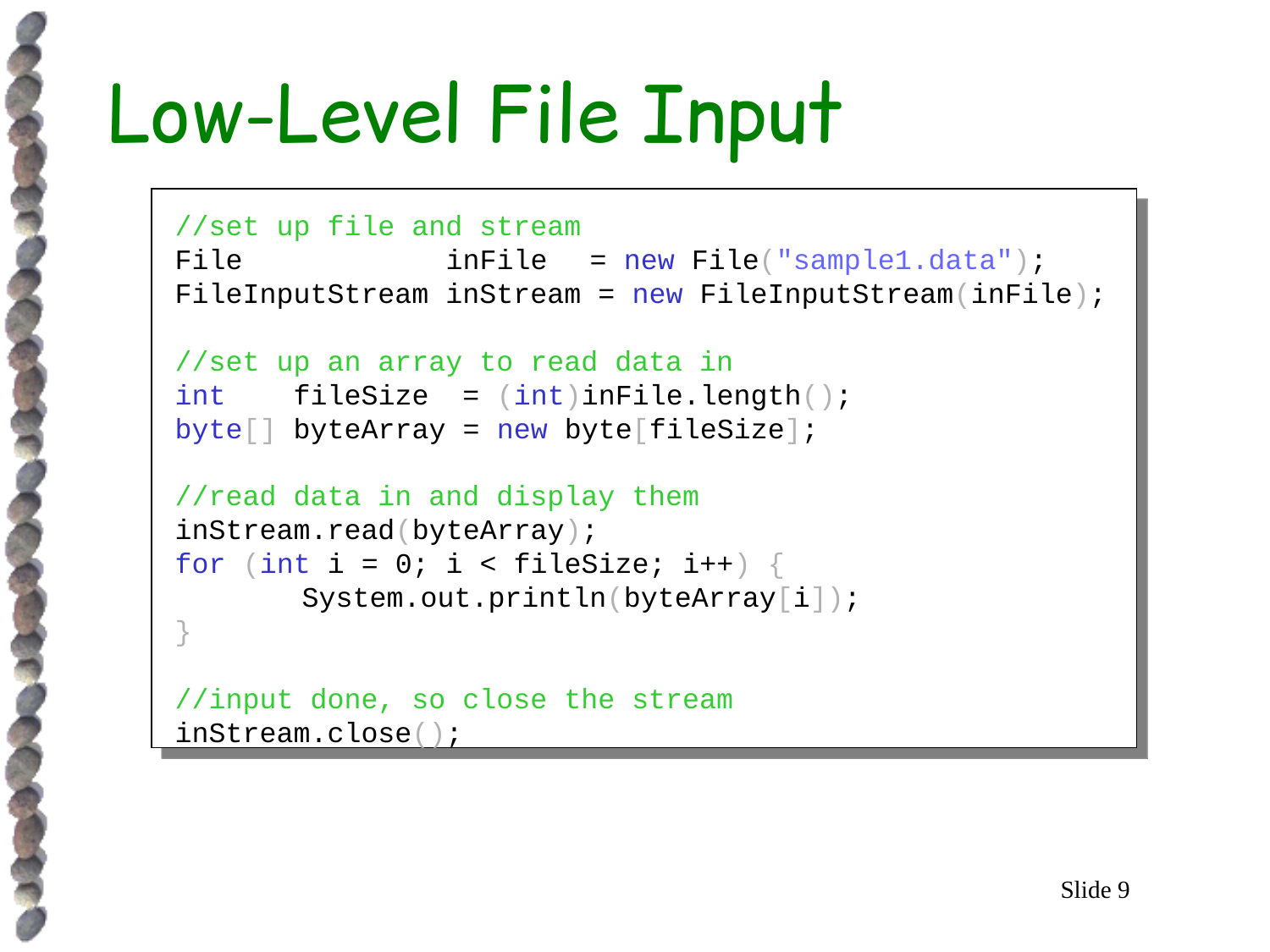

# Low-Level File Input

//set up file and stream
File		 inFile	  = new File("sample1.data");
FileInputStream inStream = new FileInputStream(inFile);

//set up an array to read data in
int    fileSize  = (int)inFile.length();
byte[] byteArray = new byte[fileSize];

//read data in and display them
inStream.read(byteArray);
for (int i = 0; i < fileSize; i++) {
	System.out.println(byteArray[i]);
}

//input done, so close the stream
inStream.close();
Slide 9